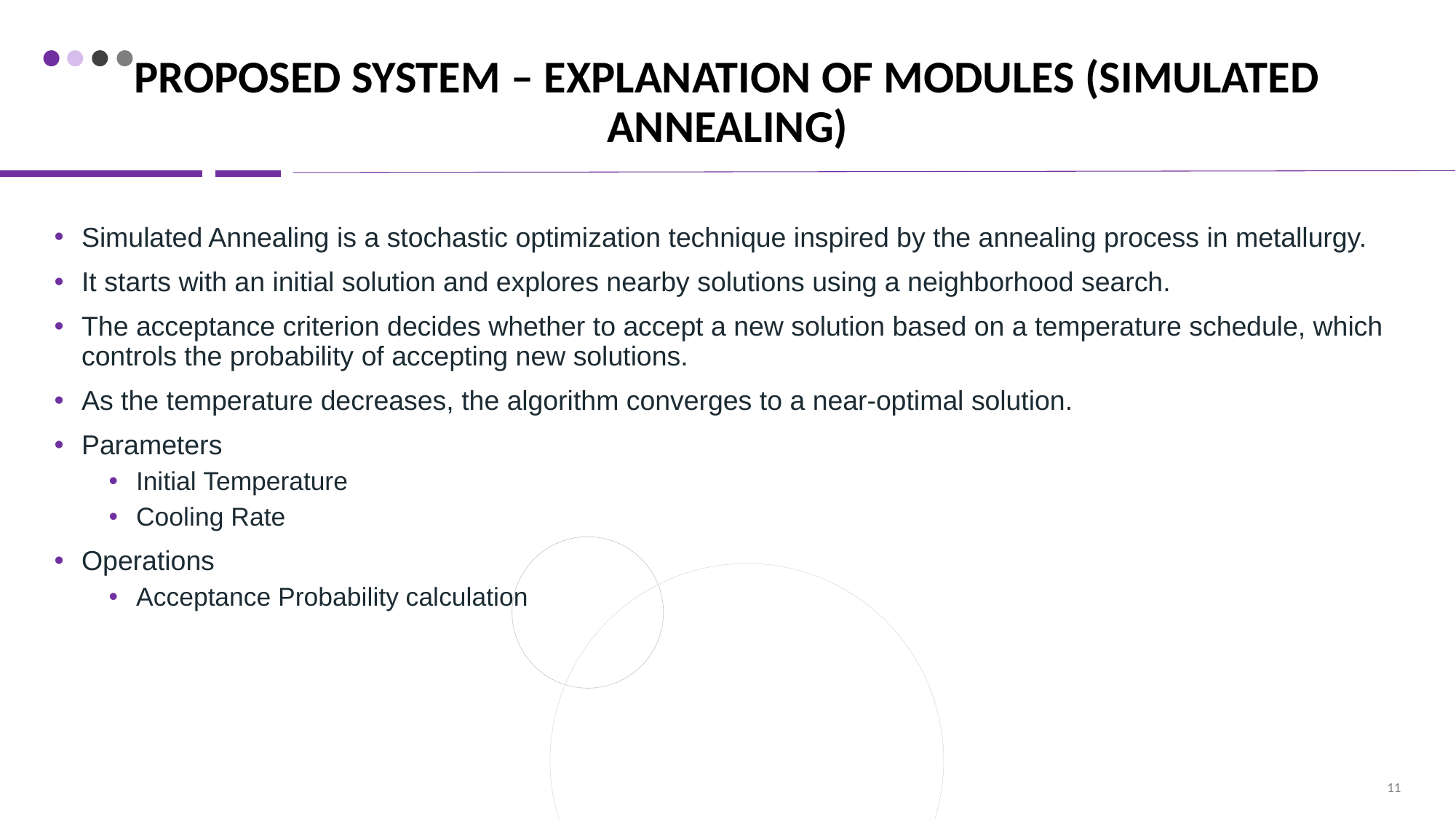

# PROPOSED SYSTEM – EXPLANATION OF MODULES (SIMULATED ANNEALING)
Simulated Annealing is a stochastic optimization technique inspired by the annealing process in metallurgy.
It starts with an initial solution and explores nearby solutions using a neighborhood search.
The acceptance criterion decides whether to accept a new solution based on a temperature schedule, which controls the probability of accepting new solutions.
As the temperature decreases, the algorithm converges to a near-optimal solution.
Parameters
Initial Temperature
Cooling Rate
Operations
Acceptance Probability calculation
11